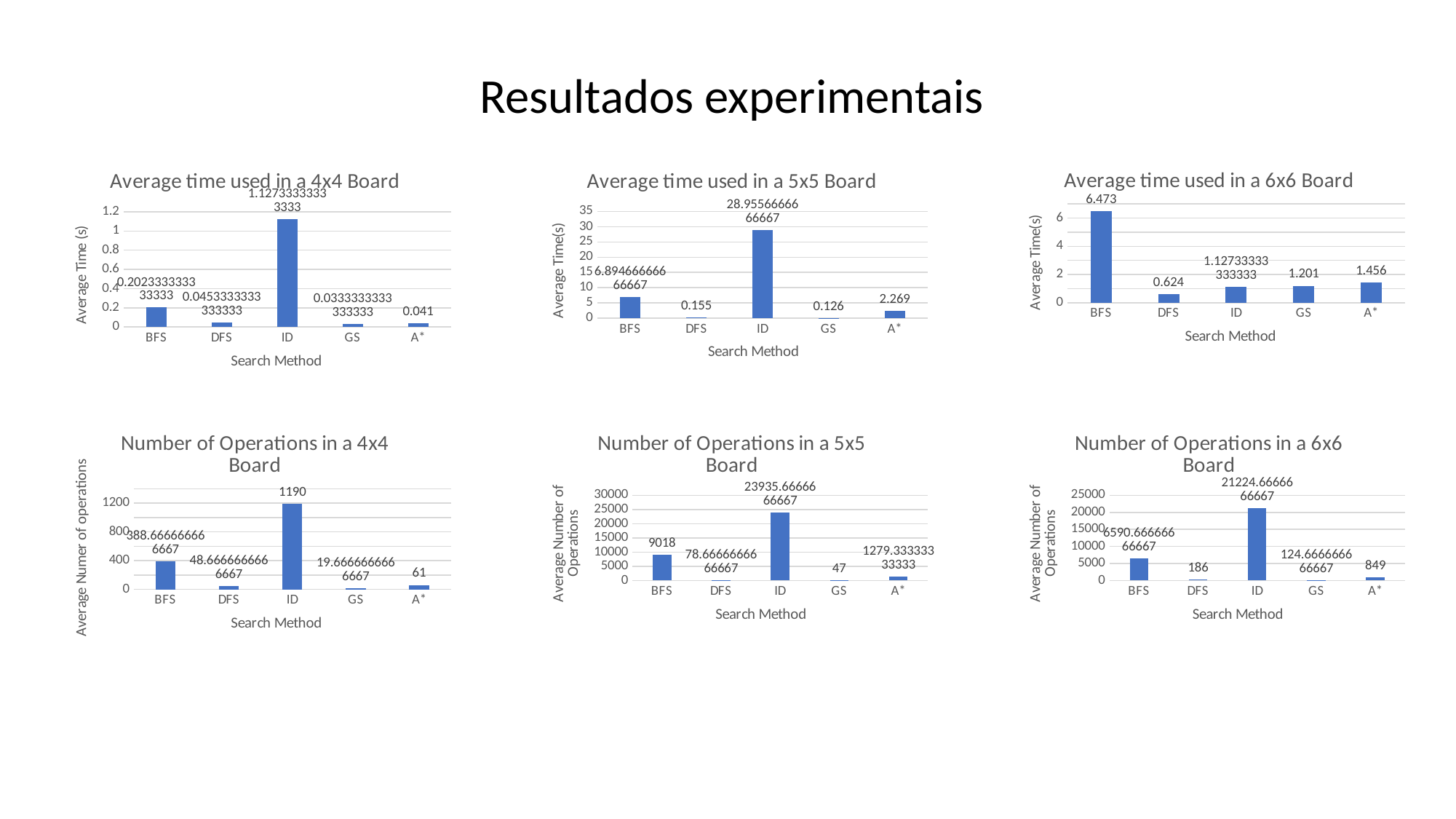

# Resultados experimentais

### Chart: Average time used in a 4x4 Board

| Category |  |
|---|---|
| BFS | 0.20233333333333334 |
| DFS | 0.04533333333333334 |
| ID | 1.1273333333333333 |
| GS | 0.03333333333333333 |
| A* | 0.041 |

### Chart: Average time used in a 5x5 Board

| Category |  |
|---|---|
| BFS | 6.894666666666666 |
| DFS | 0.155 |
| ID | 28.955666666666673 |
| GS | 0.12600000000000003 |
| A* | 2.269 |

### Chart: Average time used in a 6x6 Board

| Category |  |
|---|---|
| BFS | 6.473 |
| DFS | 0.624 |
| ID | 1.1273333333333333 |
| GS | 1.2009999999999998 |
| A* | 1.4559999999999997 |

### Chart: Number of Operations in a 4x4 Board

| Category |  |
|---|---|
| BFS | 388.6666666666667 |
| DFS | 48.666666666666664 |
| ID | 1190.0 |
| GS | 19.666666666666668 |
| A* | 61.0 |

### Chart: Number of Operations in a 5x5 Board

| Category |  |
|---|---|
| BFS | 9018.0 |
| DFS | 78.66666666666667 |
| ID | 23935.666666666668 |
| GS | 47.0 |
| A* | 1279.3333333333333 |

### Chart: Number of Operations in a 6x6 Board

| Category |  |
|---|---|
| BFS | 6590.666666666667 |
| DFS | 186.0 |
| ID | 21224.666666666668 |
| GS | 124.66666666666667 |
| A* | 849.0 |